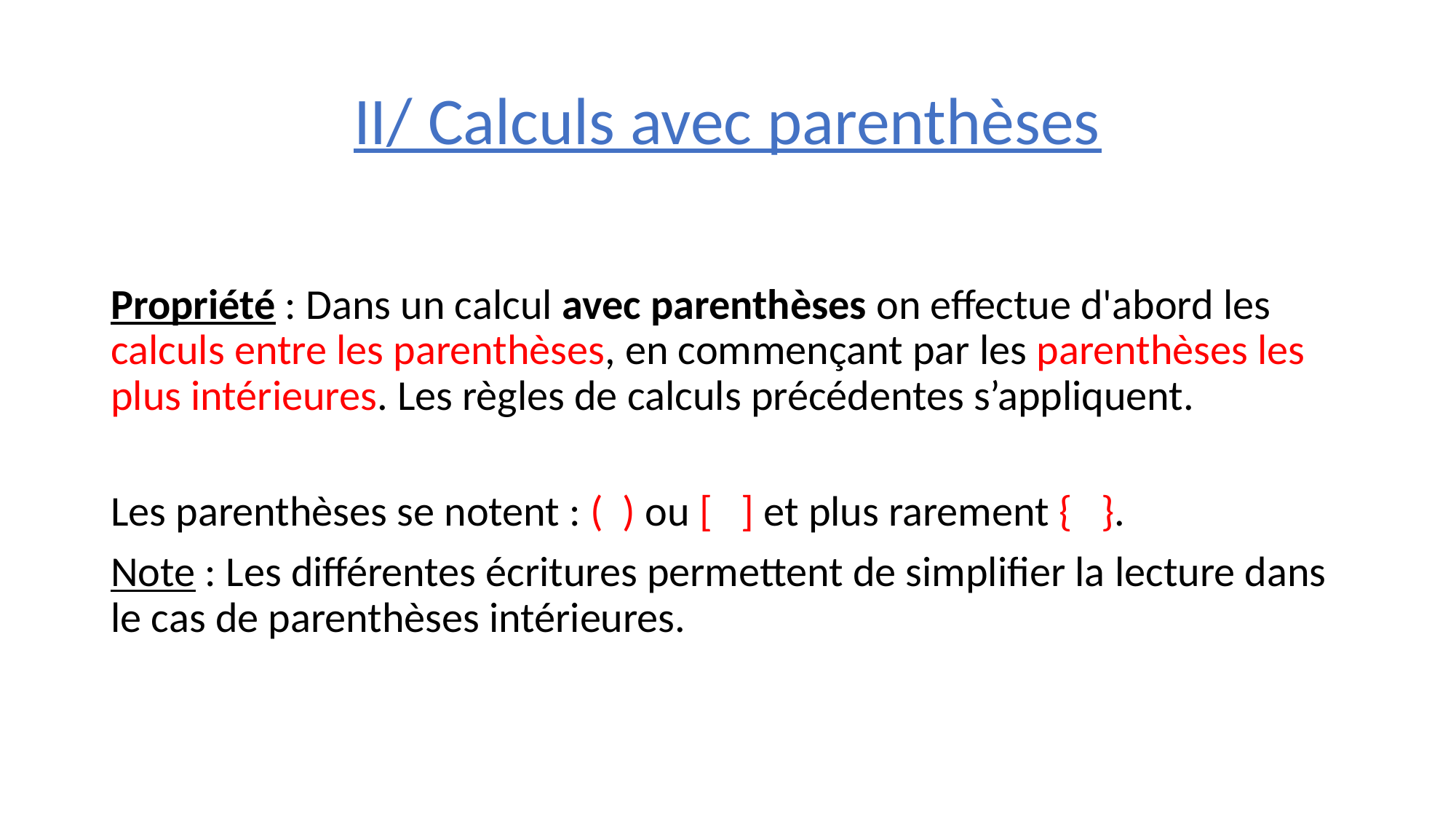

# II/ Calculs avec parenthèses

Propriété : Dans un calcul avec parenthèses on effectue d'abord les calculs entre les parenthèses, en commençant par les parenthèses les plus intérieures. Les règles de calculs précédentes s’appliquent.

Les parenthèses se notent : (  ) ou [   ] et plus rarement {   }.
Note : Les différentes écritures permettent de simplifier la lecture dans le cas de parenthèses intérieures.